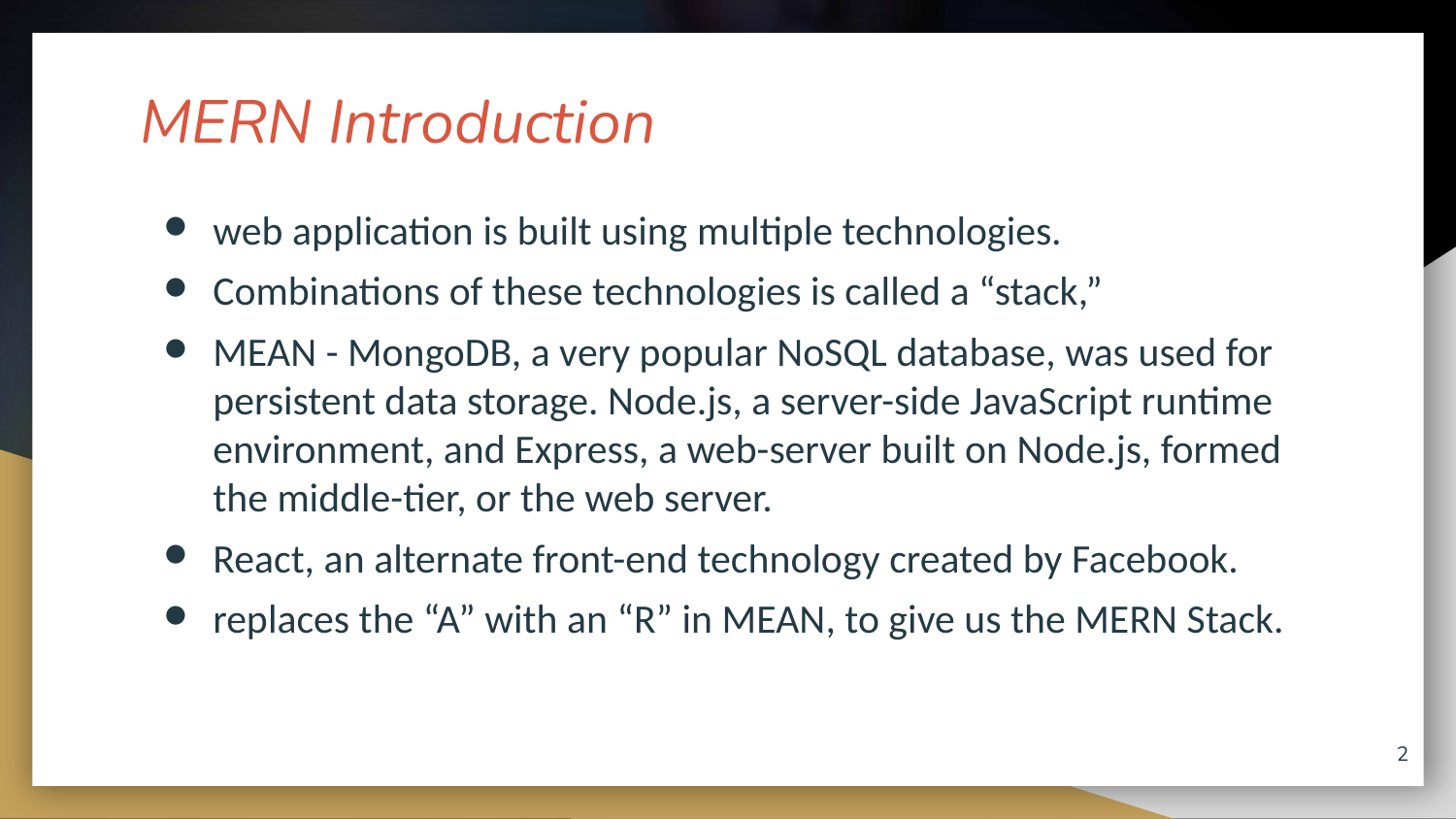

# MERN Introduction
web application is built using multiple technologies.
Combinations of these technologies is called a “stack,”
MEAN - MongoDB, a very popular NoSQL database, was used for persistent data storage. Node.js, a server-side JavaScript runtime environment, and Express, a web-server built on Node.js, formed the middle-tier, or the web server.
React, an alternate front-end technology created by Facebook.
replaces the “A” with an “R” in MEAN, to give us the MERN Stack.
2